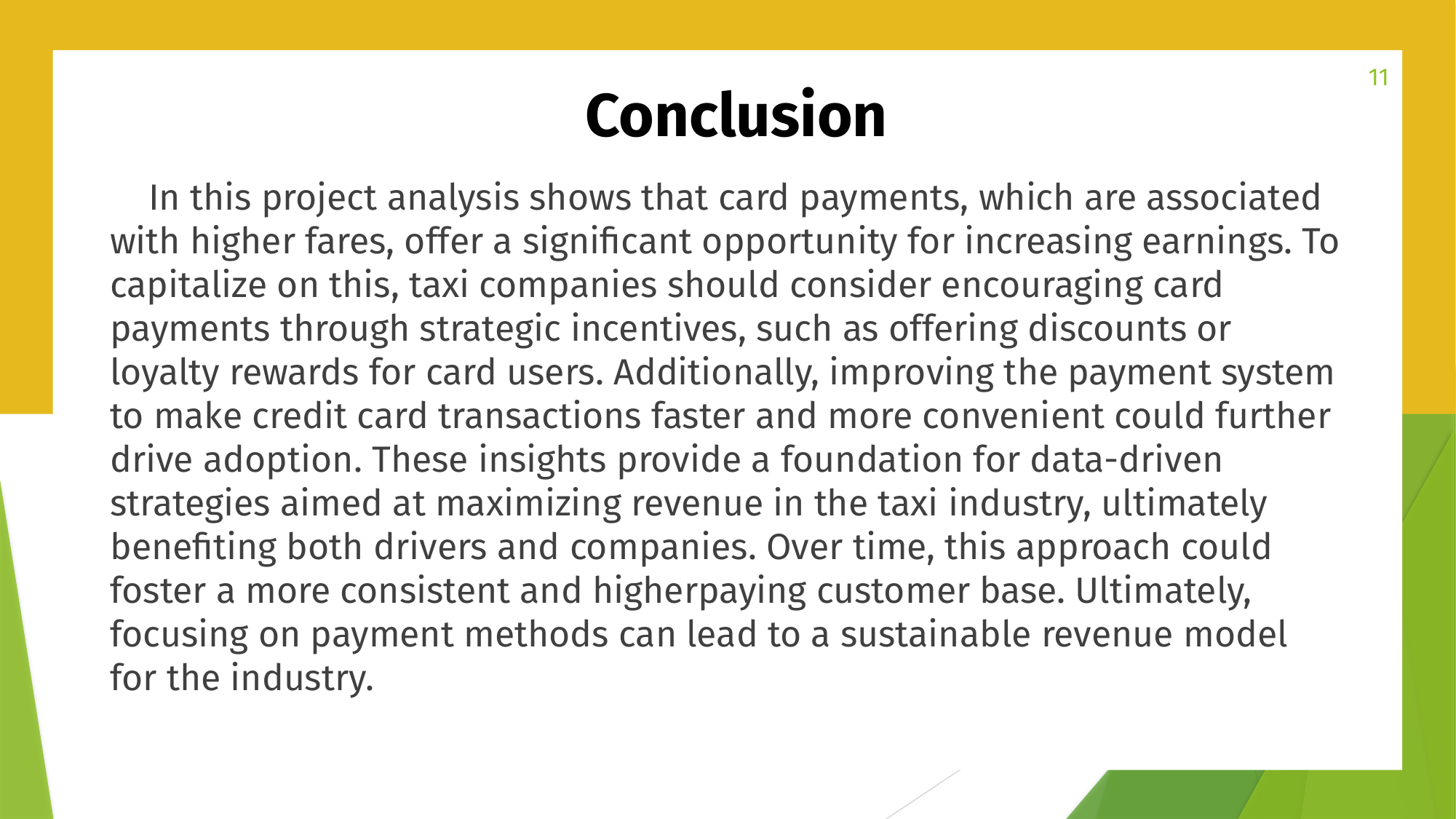

11
# Conclusion
    In this project analysis shows that card payments, which are associated with higher fares, offer a significant opportunity for increasing earnings. To capitalize on this, taxi companies should consider encouraging card payments through strategic incentives, such as offering discounts or loyalty rewards for card users. Additionally, improving the payment system to make credit card transactions faster and more convenient could further drive adoption. These insights provide a foundation for data-driven strategies aimed at maximizing revenue in the taxi industry, ultimately benefiting both drivers and companies. Over time, this approach could foster a more consistent and higherpaying customer base. Ultimately, focusing on payment methods can lead to a sustainable revenue model for the industry.